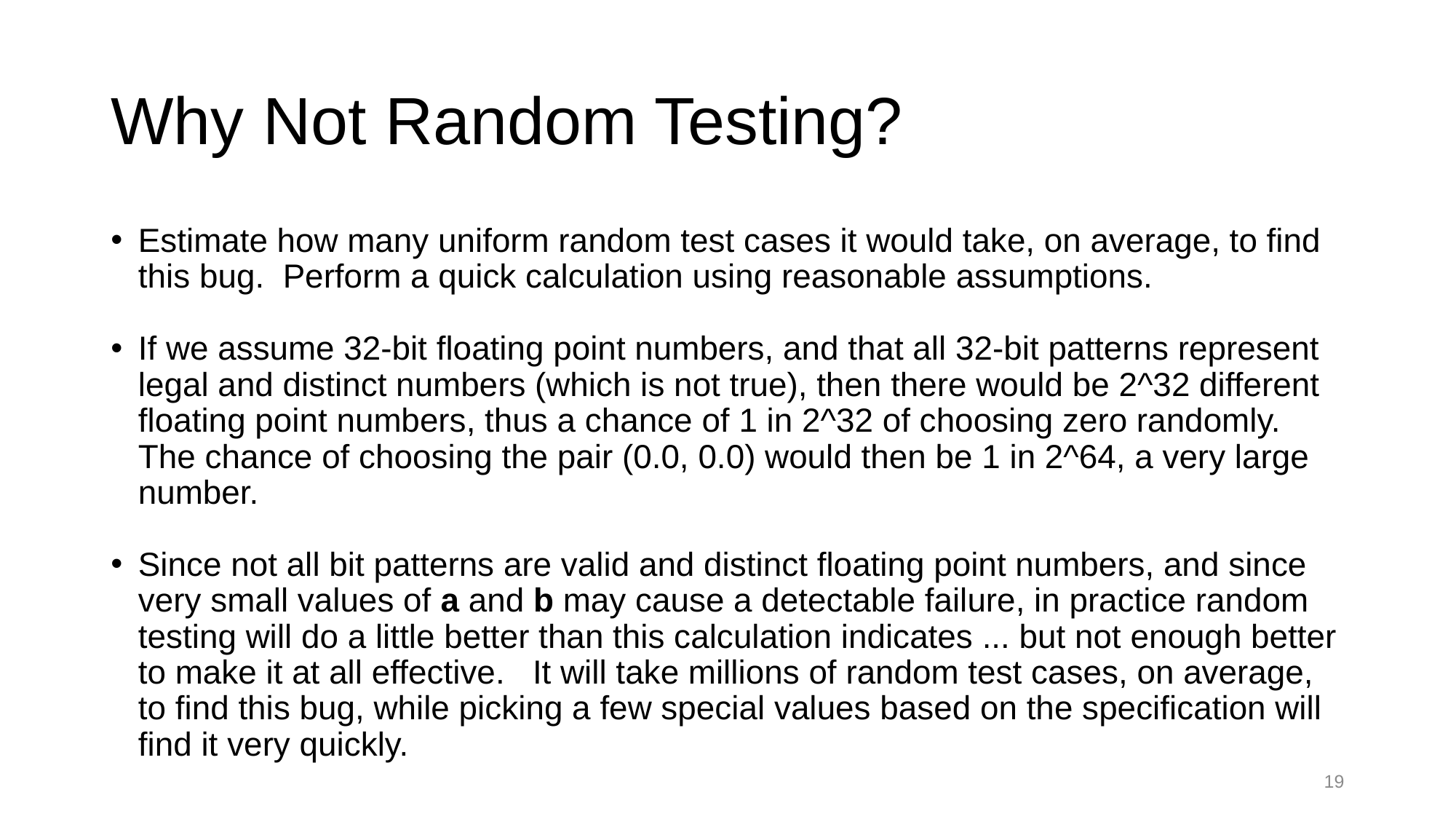

# Why Not Random Testing?
Estimate how many uniform random test cases it would take, on average, to find this bug.  Perform a quick calculation using reasonable assumptions.

If we assume 32-bit floating point numbers, and that all 32-bit patterns represent legal and distinct numbers (which is not true), then there would be 2^32 different floating point numbers, thus a chance of 1 in 2^32 of choosing zero randomly. The chance of choosing the pair (0.0, 0.0) would then be 1 in 2^64, a very large number.

Since not all bit patterns are valid and distinct floating point numbers, and since very small values of a and b may cause a detectable failure, in practice random testing will do a little better than this calculation indicates ... but not enough better to make it at all effective.   It will take millions of random test cases, on average, to find this bug, while picking a few special values based on the specification will find it very quickly.
19